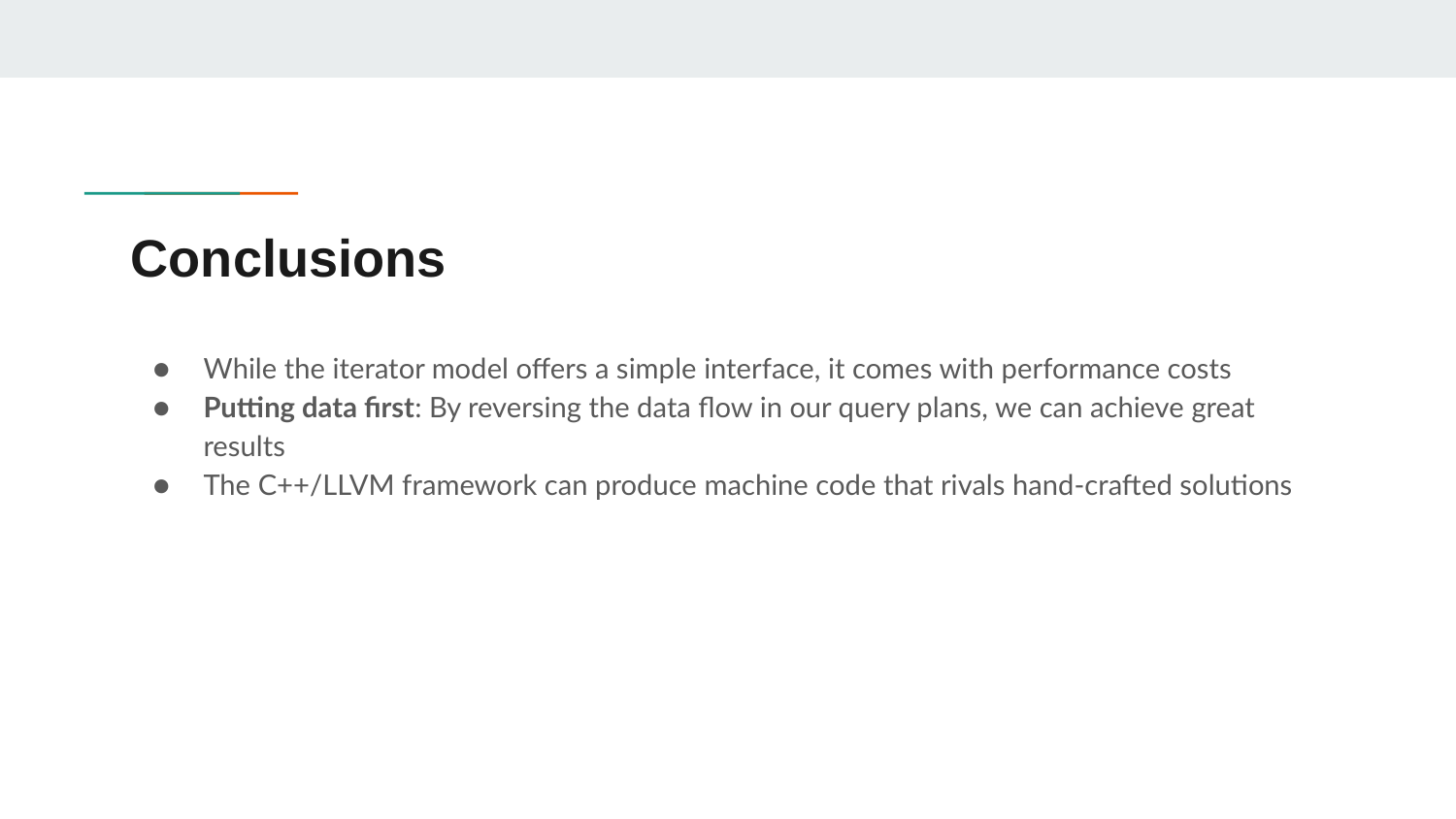

# Conclusions
While the iterator model offers a simple interface, it comes with performance costs
Putting data first: By reversing the data flow in our query plans, we can achieve great results
The C++/LLVM framework can produce machine code that rivals hand-crafted solutions